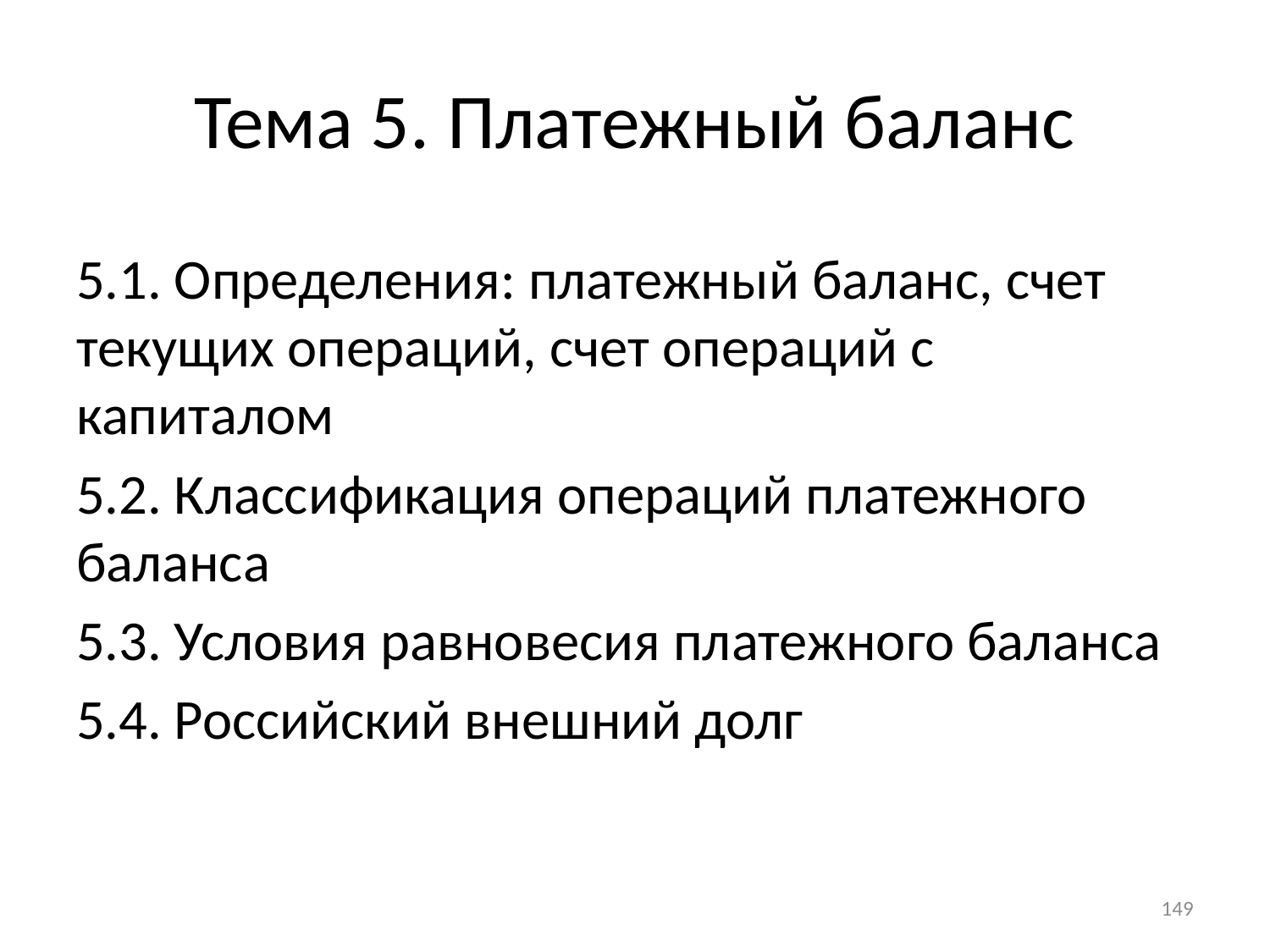

# Тема 5. Платежный баланс
5.1. Определения: платежный баланс, счет текущих операций, счет операций с капиталом
5.2. Классификация операций платежного баланса
5.3. Условия равновесия платежного баланса
5.4. Российский внешний долг

149